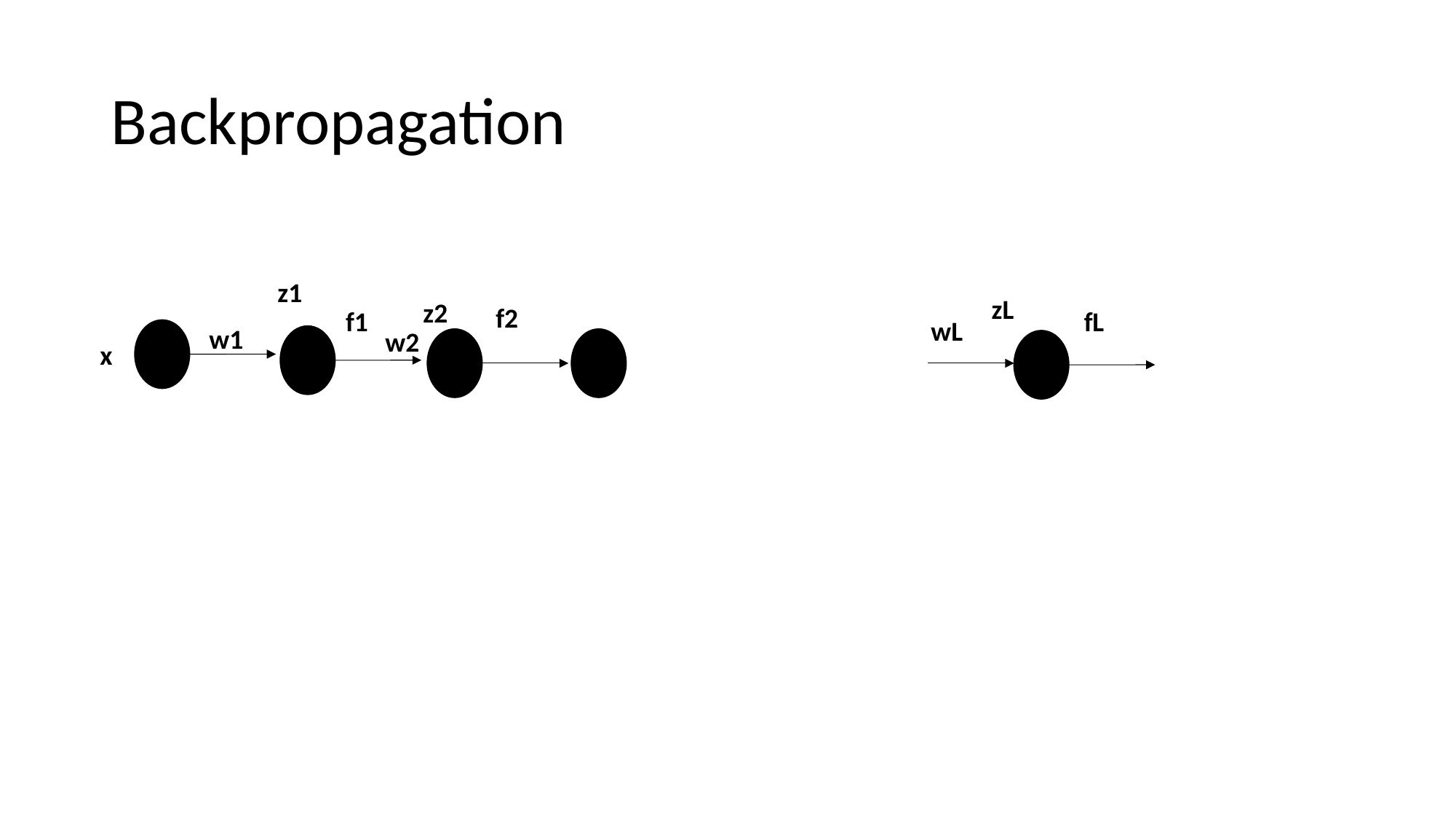

# Backpropagation
z1
zL
z2
f2
fL
f1
wL
w1
w2

x